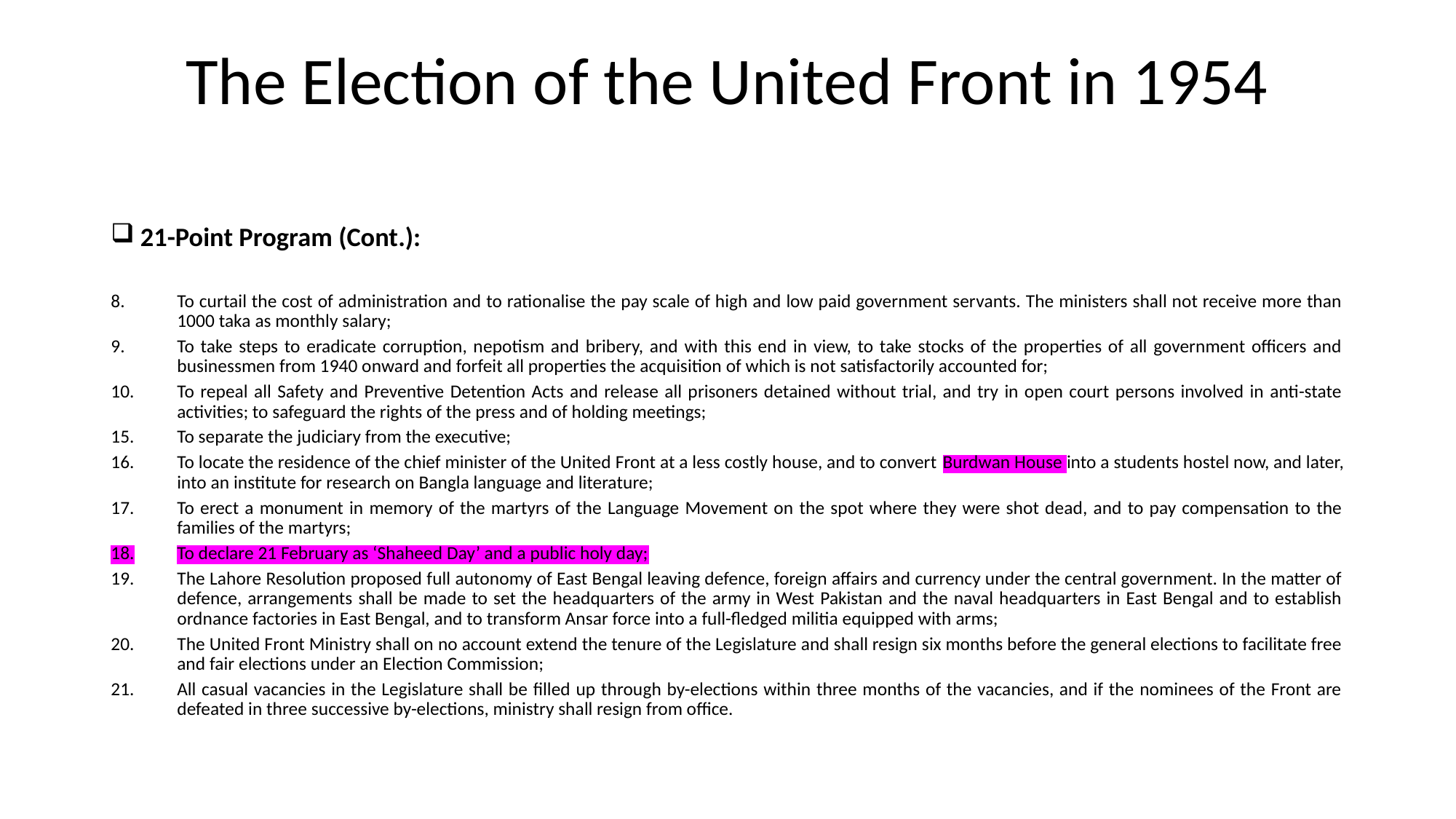

# The Election of the United Front in 1954
21-Point Program (Cont.):

To curtail the cost of administration and to rationalise the pay scale of high and low paid government servants. The ministers shall not receive more than 1000 taka as monthly salary;
To take steps to eradicate corruption, nepotism and bribery, and with this end in view, to take stocks of the properties of all government officers and businessmen from 1940 onward and forfeit all properties the acquisition of which is not satisfactorily accounted for;
To repeal all Safety and Preventive Detention Acts and release all prisoners detained without trial, and try in open court persons involved in anti-state activities; to safeguard the rights of the press and of holding meetings;
To separate the judiciary from the executive;
To locate the residence of the chief minister of the United Front at a less costly house, and to convert Burdwan House into a students hostel now, and later, into an institute for research on Bangla language and literature;
To erect a monument in memory of the martyrs of the Language Movement on the spot where they were shot dead, and to pay compensation to the families of the martyrs;
To declare 21 February as ‘Shaheed Day’ and a public holy day;
The Lahore Resolution proposed full autonomy of East Bengal leaving defence, foreign affairs and currency under the central government. In the matter of defence, arrangements shall be made to set the headquarters of the army in West Pakistan and the naval headquarters in East Bengal and to establish ordnance factories in East Bengal, and to transform Ansar force into a full-fledged militia equipped with arms;
The United Front Ministry shall on no account extend the tenure of the Legislature and shall resign six months before the general elections to facilitate free and fair elections under an Election Commission;
All casual vacancies in the Legislature shall be filled up through by-elections within three months of the vacancies, and if the nominees of the Front are defeated in three successive by-elections, ministry shall resign from office.